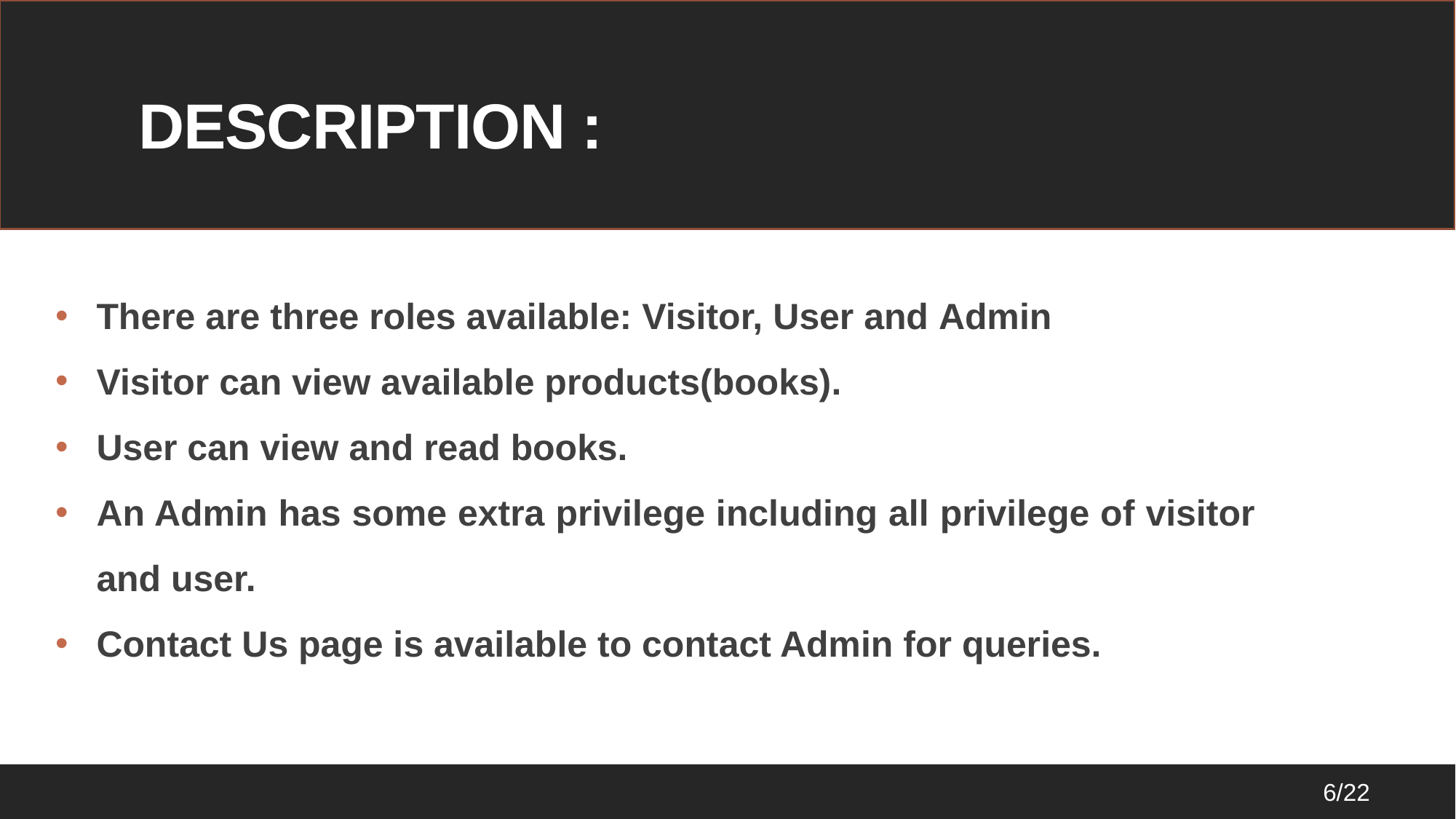

# DESCRIPTION :

There are three roles available: Visitor, User and Admin
Visitor can view available products(books).
User can view and read books.
An Admin has some extra privilege including all privilege of visitor and user.
Contact Us page is available to contact Admin for queries.

6/22